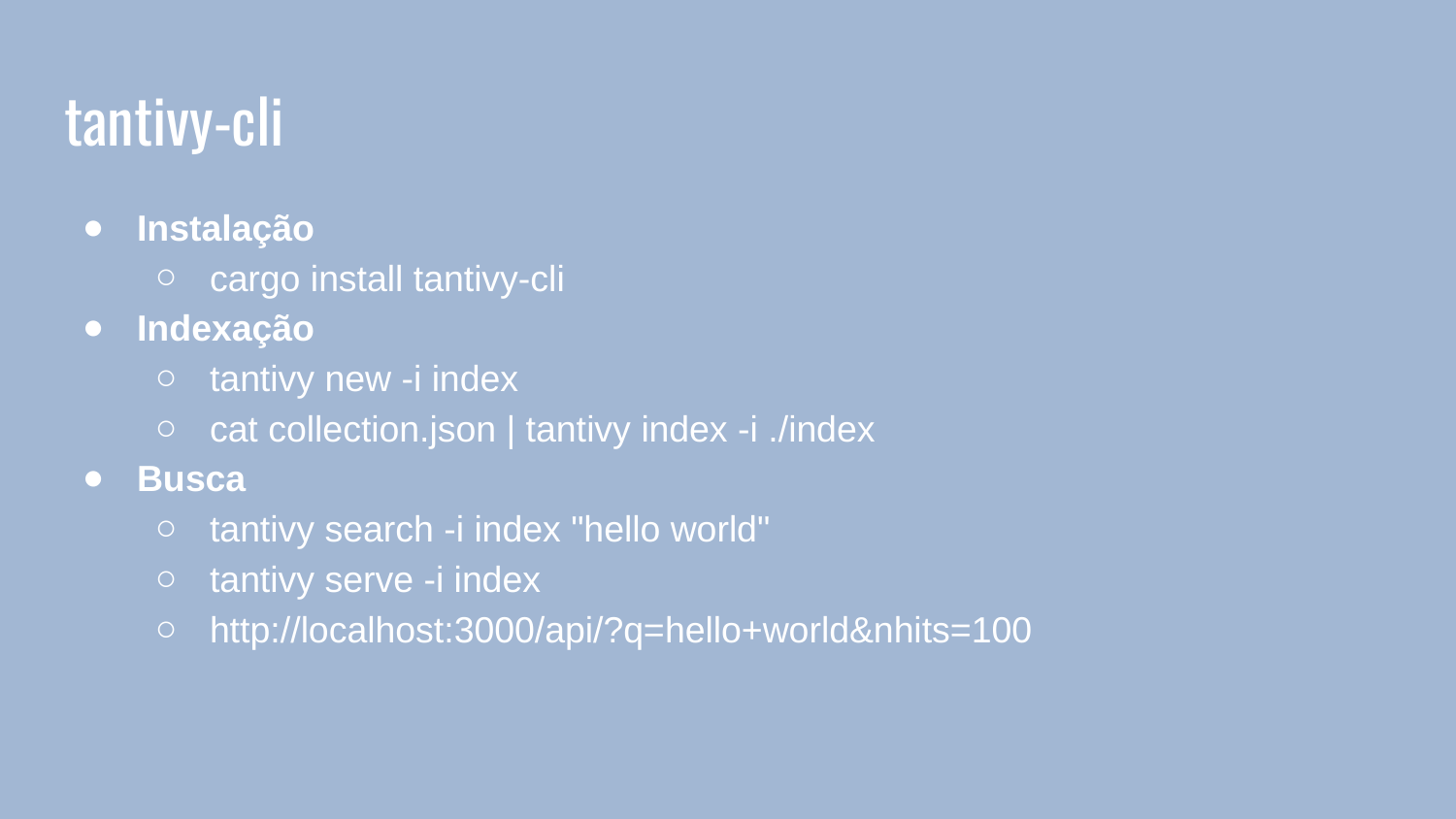

# tantivy-cli
Instalação
cargo install tantivy-cli
Indexação
tantivy new -i index
cat collection.json | tantivy index -i ./index
Busca
tantivy search -i index "hello world"
tantivy serve -i index
http://localhost:3000/api/?q=hello+world&nhits=100